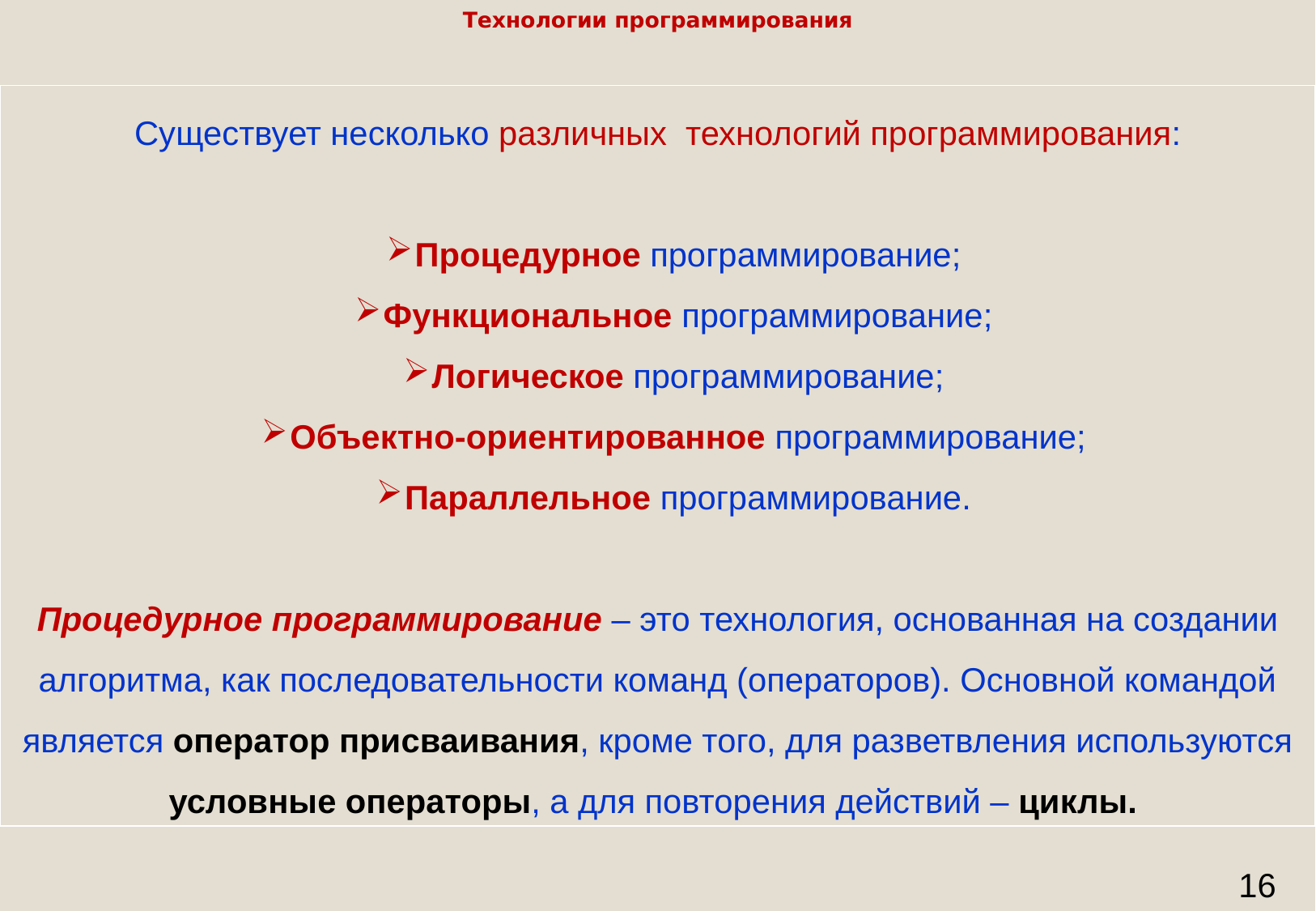

Технологии программирования
Существует несколько различных  технологий программирования:

Процедурное программирование;
Функциональное программирование;
Логическое программирование;
Объектно-ориентированное программирование;
Параллельное программирование.

Процедурное программирование – это технология, основанная на создании алгоритма, как последовательности команд (операторов). Основной командой является оператор присваивания, кроме того, для разветвления используются условные операторы, а для повторения действий – циклы.
16